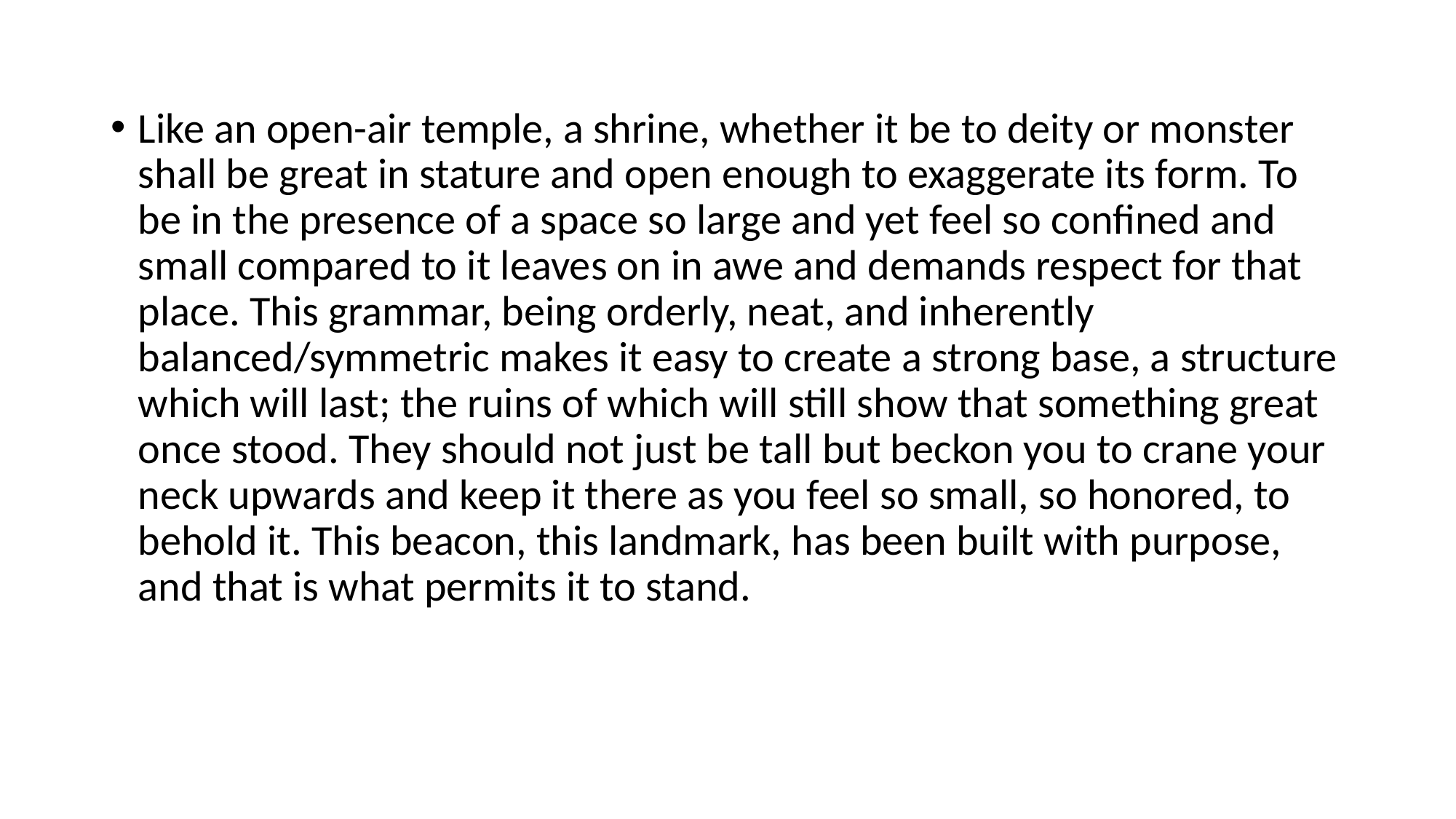

Like an open-air temple, a shrine, whether it be to deity or monster shall be great in stature and open enough to exaggerate its form. To be in the presence of a space so large and yet feel so confined and small compared to it leaves on in awe and demands respect for that place. This grammar, being orderly, neat, and inherently balanced/symmetric makes it easy to create a strong base, a structure which will last; the ruins of which will still show that something great once stood. They should not just be tall but beckon you to crane your neck upwards and keep it there as you feel so small, so honored, to behold it. This beacon, this landmark, has been built with purpose, and that is what permits it to stand.